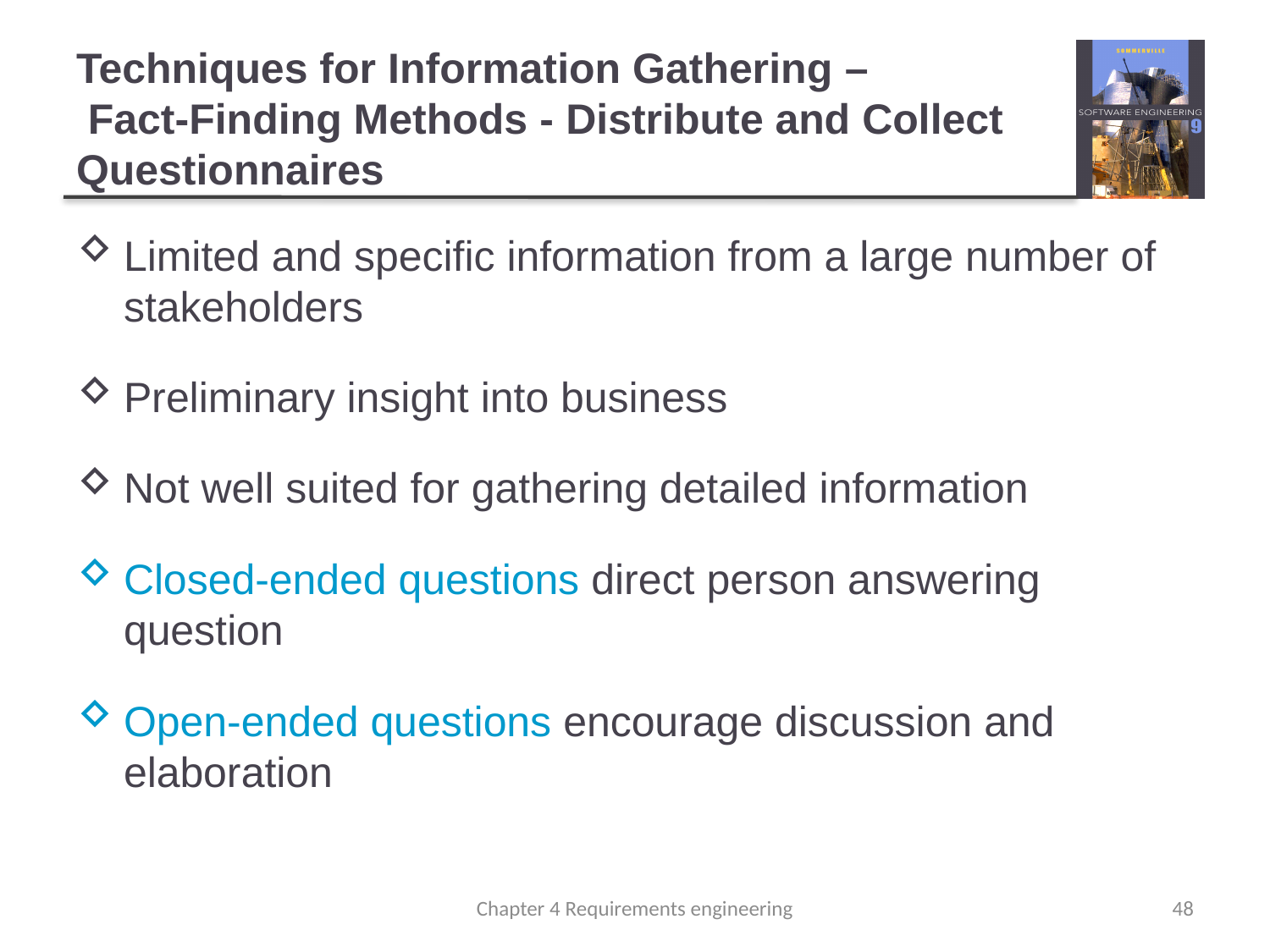

# Techniques for Information Gathering – Fact-Finding Methods - Distribute and Collect Questionnaires
Limited and specific information from a large number of stakeholders
Preliminary insight into business
Not well suited for gathering detailed information
Closed-ended questions direct person answering question
Open-ended questions encourage discussion and elaboration

Chapter 4 Requirements engineering
48